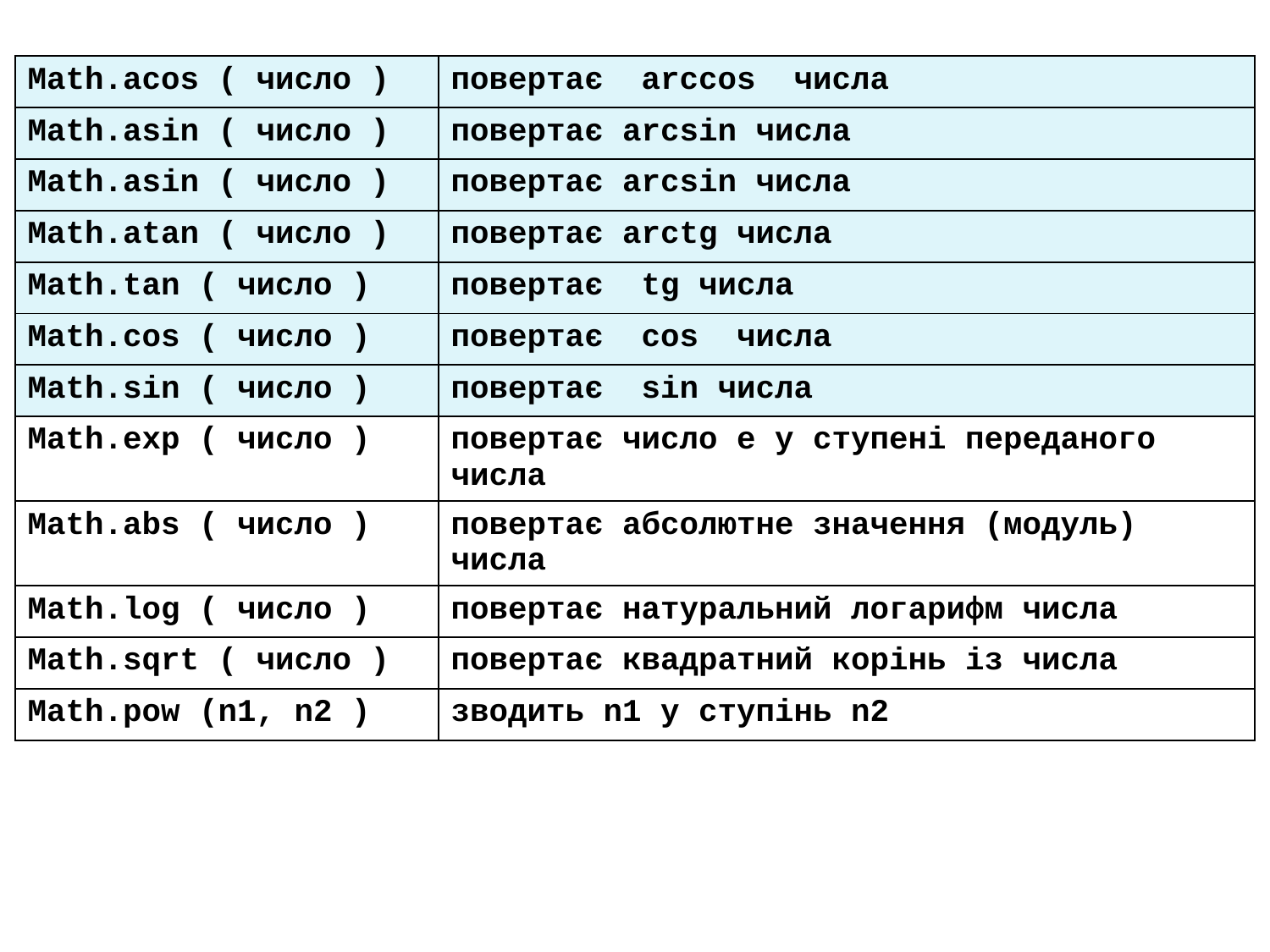

| Math.acos ( число ) | повертає arccos числа |
| --- | --- |
| Math.asin ( число ) | повертає arcsin числа |
| Math.asin ( число ) | повертає arcsin числа |
| Math.atan ( число ) | повертає arctg числа |
| Math.tan ( число ) | повертає tg числа |
| Math.cos ( число ) | повертає cos числа |
| Math.sin ( число ) | повертає sin числа |
| Math.exp ( число ) | повертає число e у ступені переданого числа |
| Math.abs ( число ) | повертає абсолютне значення (модуль) числа |
| Math.log ( число ) | повертає натуральний логарифм числа |
| Math.sqrt ( число ) | повертає квадратний корінь із числа |
| Math.pow (n1, n2 ) | зводить n1 у ступінь n2 |